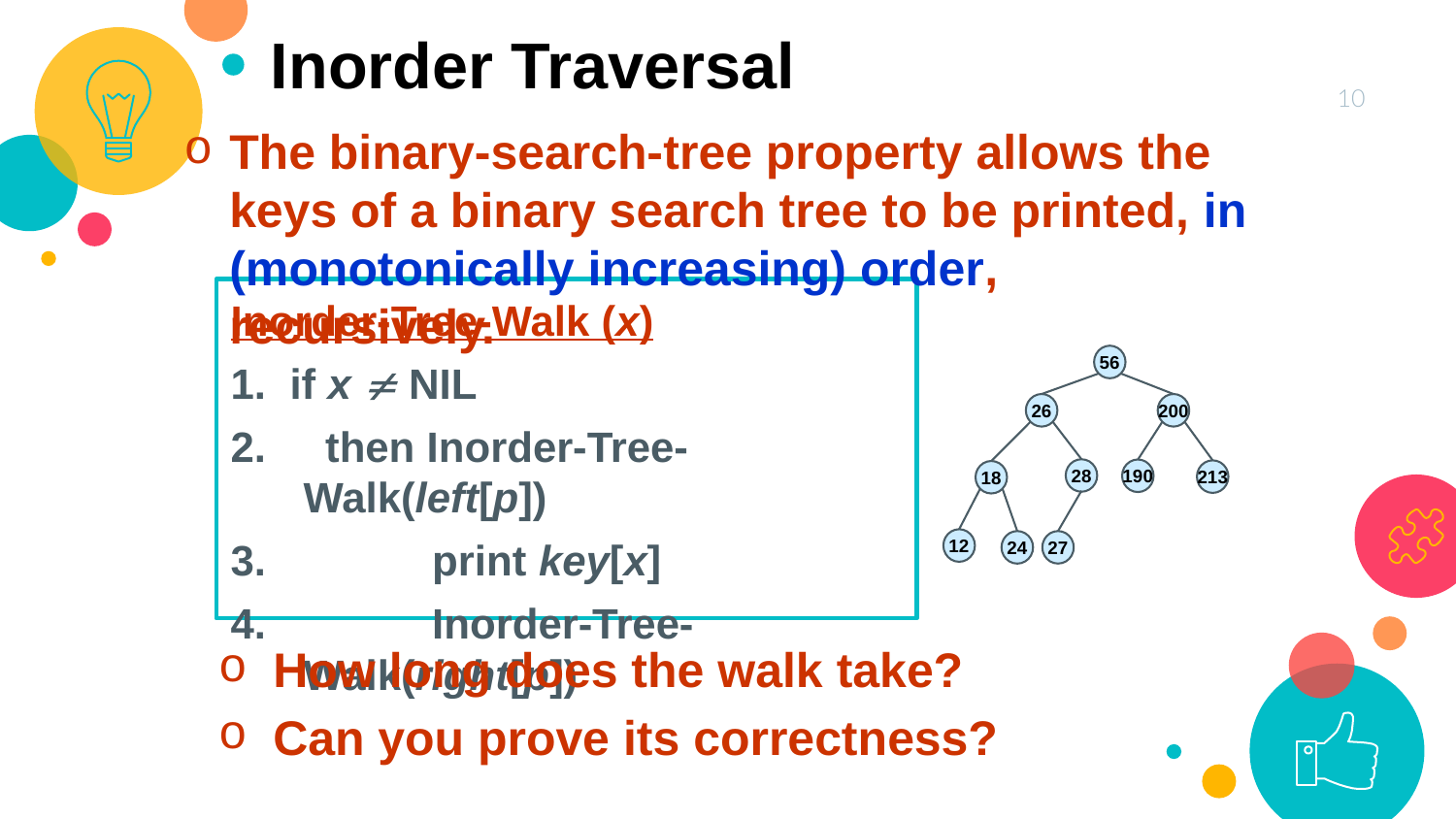

Inorder Traversal
10
The binary-search-tree property allows the keys of a binary search tree to be printed, in (monotonically increasing) order,  recursively.
Inorder-Tree-Walk (x)
1.  if x ≠ NIL
2.     then Inorder-Tree-Walk(left[p])
3.              print key[x]
4.              Inorder-Tree-Walk(right[p])
56
26
200
28
18
190
213
12
24
27
How long does the walk take?
Can you prove its correctness?